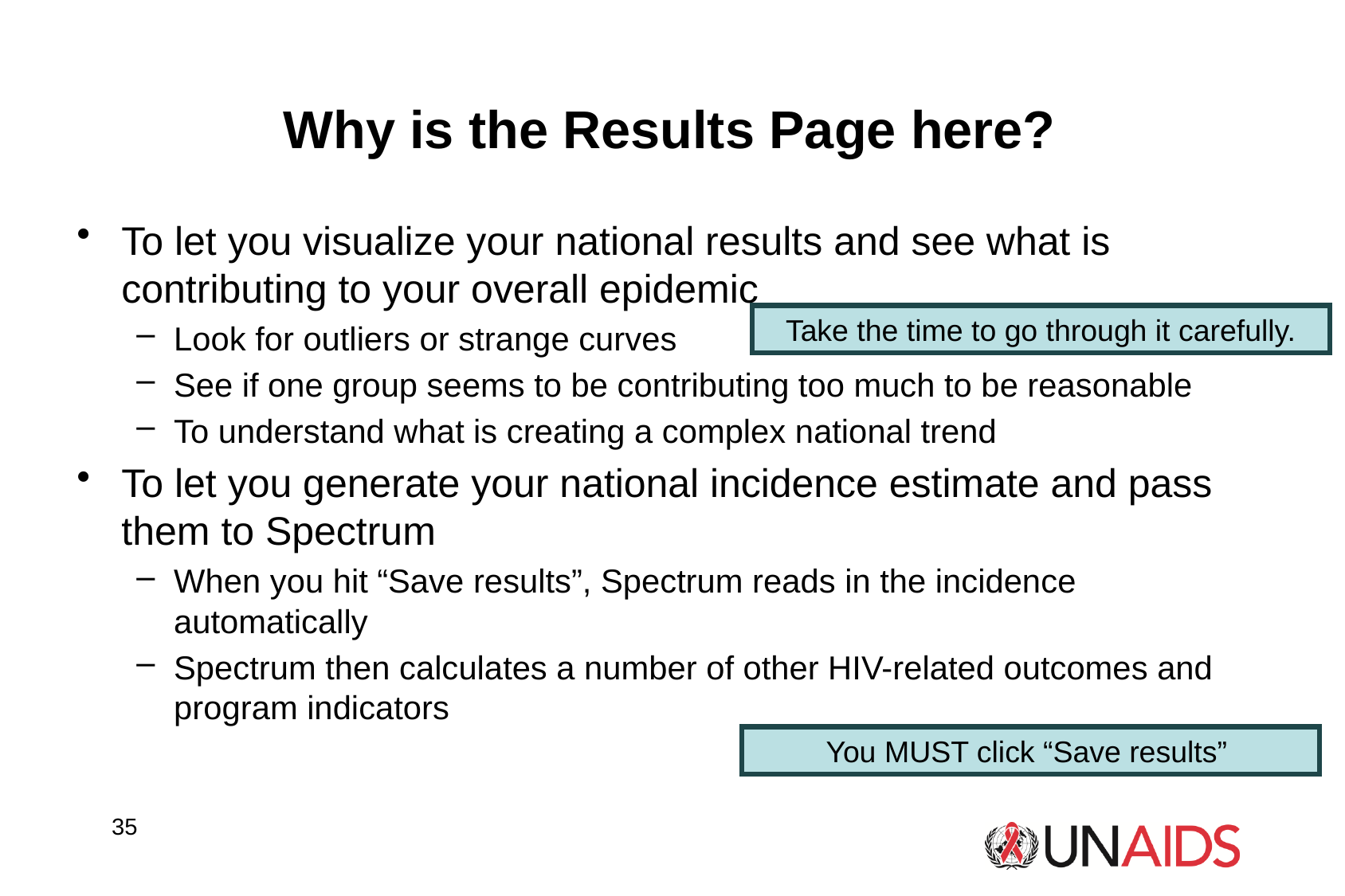

# Why is the Results Page here?
To let you visualize your national results and see what is contributing to your overall epidemic
Look for outliers or strange curves
See if one group seems to be contributing too much to be reasonable
To understand what is creating a complex national trend
To let you generate your national incidence estimate and pass them to Spectrum
When you hit “Save results”, Spectrum reads in the incidence automatically
Spectrum then calculates a number of other HIV-related outcomes and program indicators
Take the time to go through it carefully.
You MUST click “Save results”
35